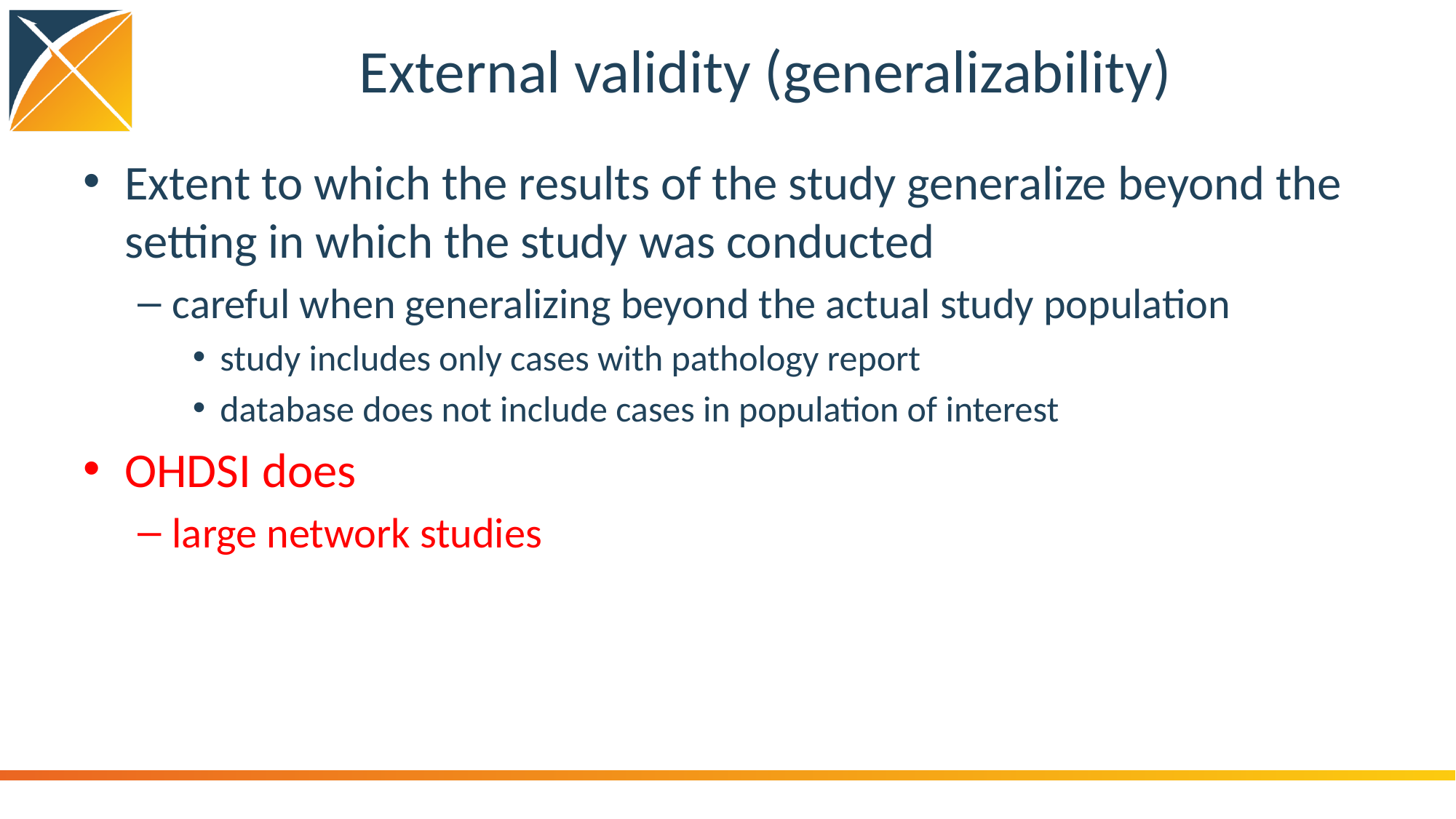

# External validity (generalizability)
Extent to which the results of the study generalize beyond the setting in which the study was conducted
careful when generalizing beyond the actual study population
study includes only cases with pathology report
database does not include cases in population of interest
OHDSI does
large network studies